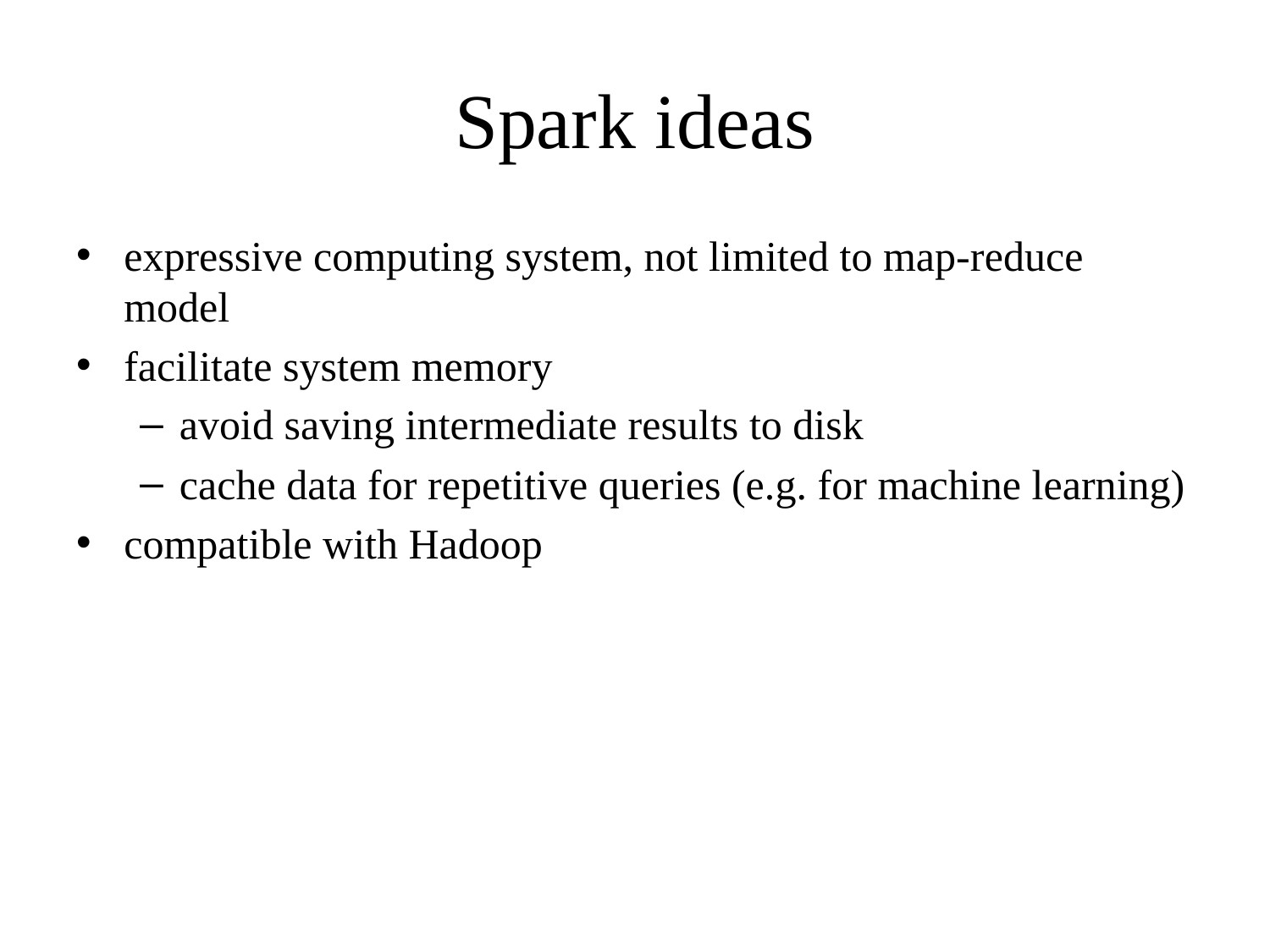

# Spark ideas
expressive computing system, not limited to map-reduce model
facilitate system memory
avoid saving intermediate results to disk
cache data for repetitive queries (e.g. for machine learning)
compatible with Hadoop